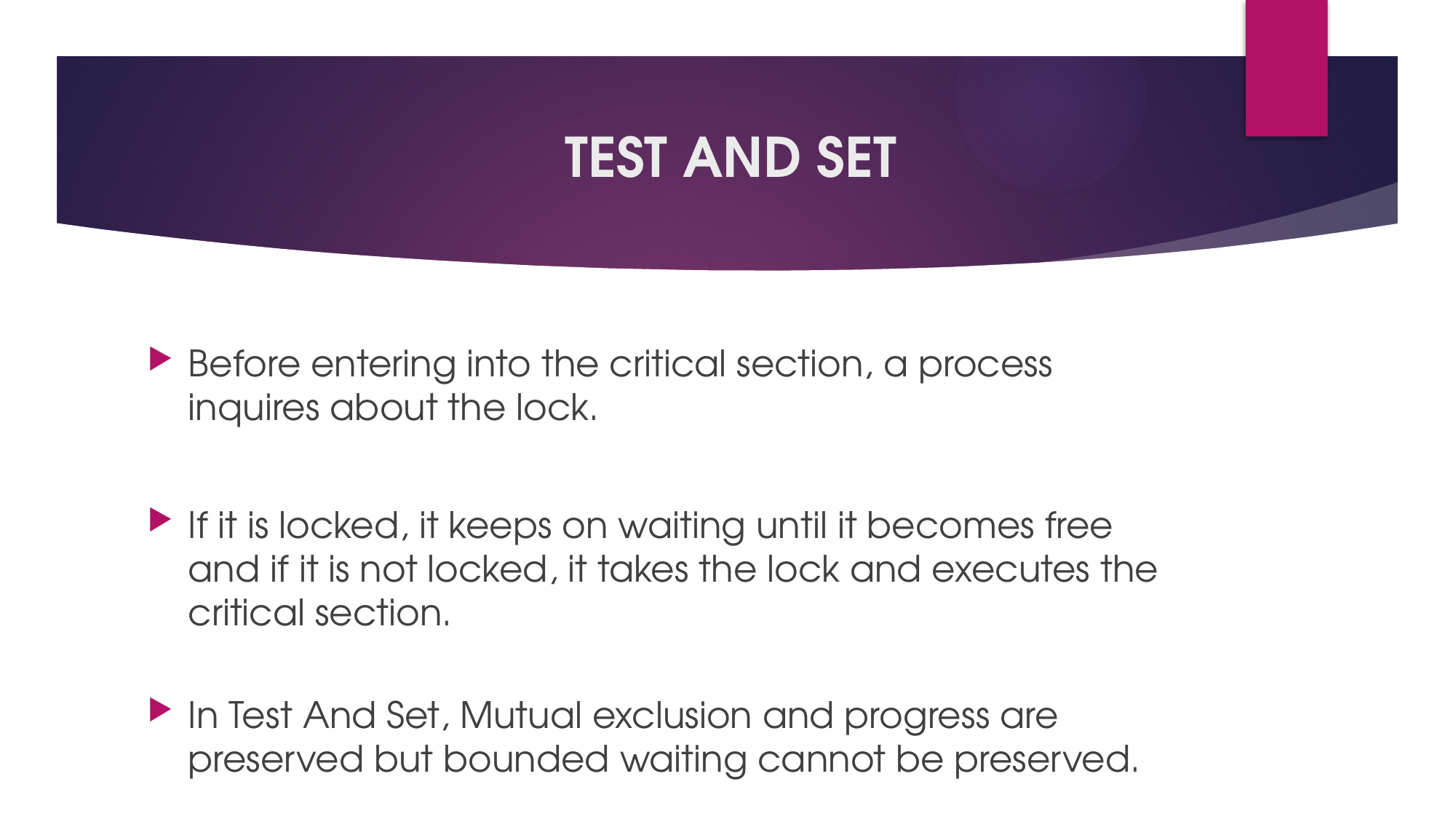

# TEST AND SET
Before entering into the critical section, a process inquires about the lock.

If it is locked, it keeps on waiting until it becomes free and if it is not locked, it takes the lock and executes the critical section.
In Test And Set, Mutual exclusion and progress are preserved but bounded waiting cannot be preserved.